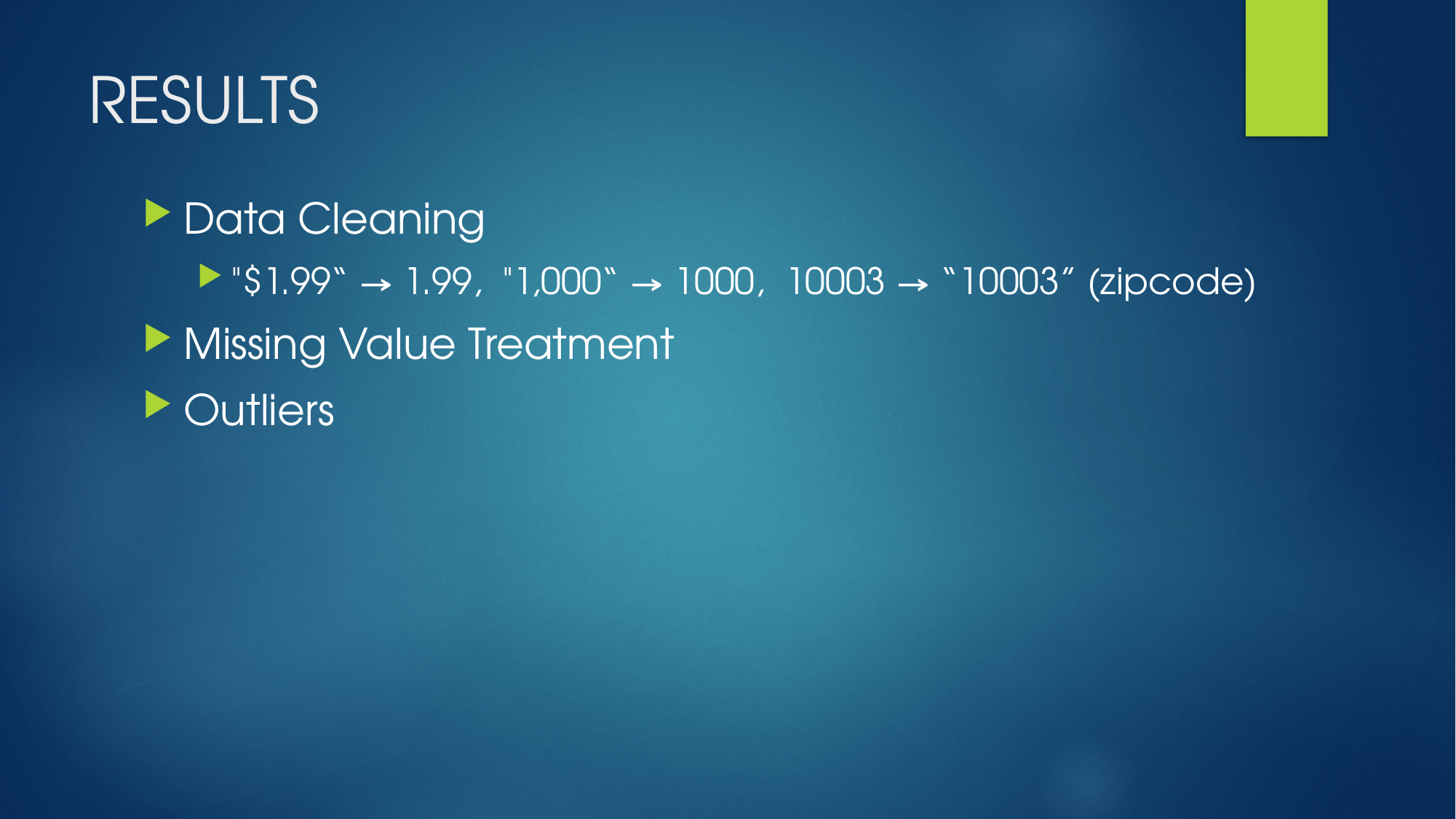

# RESULTS
Data Cleaning
"$1.99“ → 1.99,  "1,000“ → 1000,  10003 → “10003” (zipcode)
Missing Value Treatment
Outliers